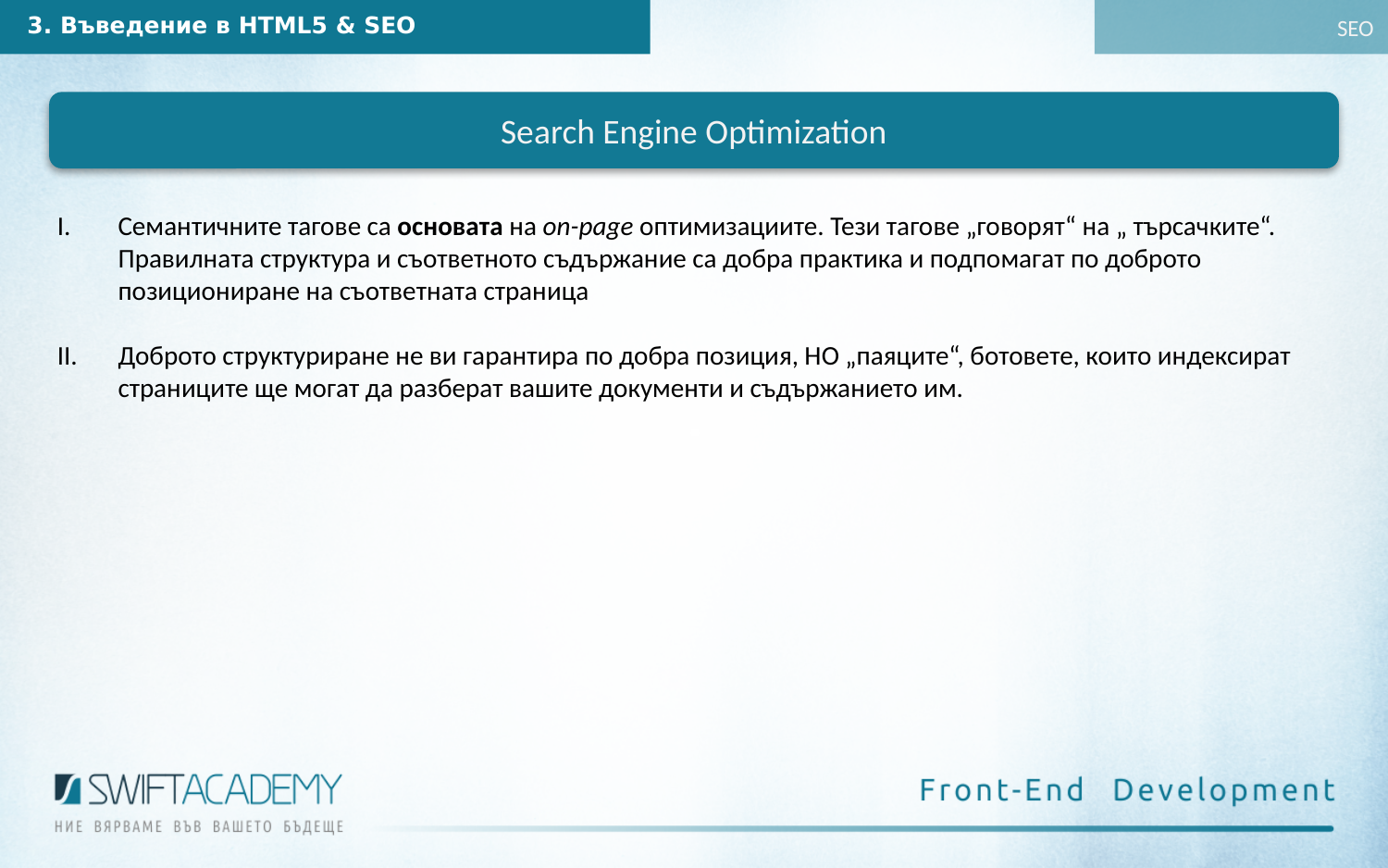

3. Въведение в HTML5 & SEO
SEO
Search Engine Optimization
Семантичните тагове са основата на on-page оптимизациите. Тези тагове „говорят“ на „ търсачките“. Правилната структура и съответното съдържание са добра практика и подпомагат по доброто позициониране на съответната страница

Доброто структуриране не ви гарантира по добра позиция, НО „паяците“, ботовете, които индексират страниците ще могат да разберат вашите документи и съдържанието им.